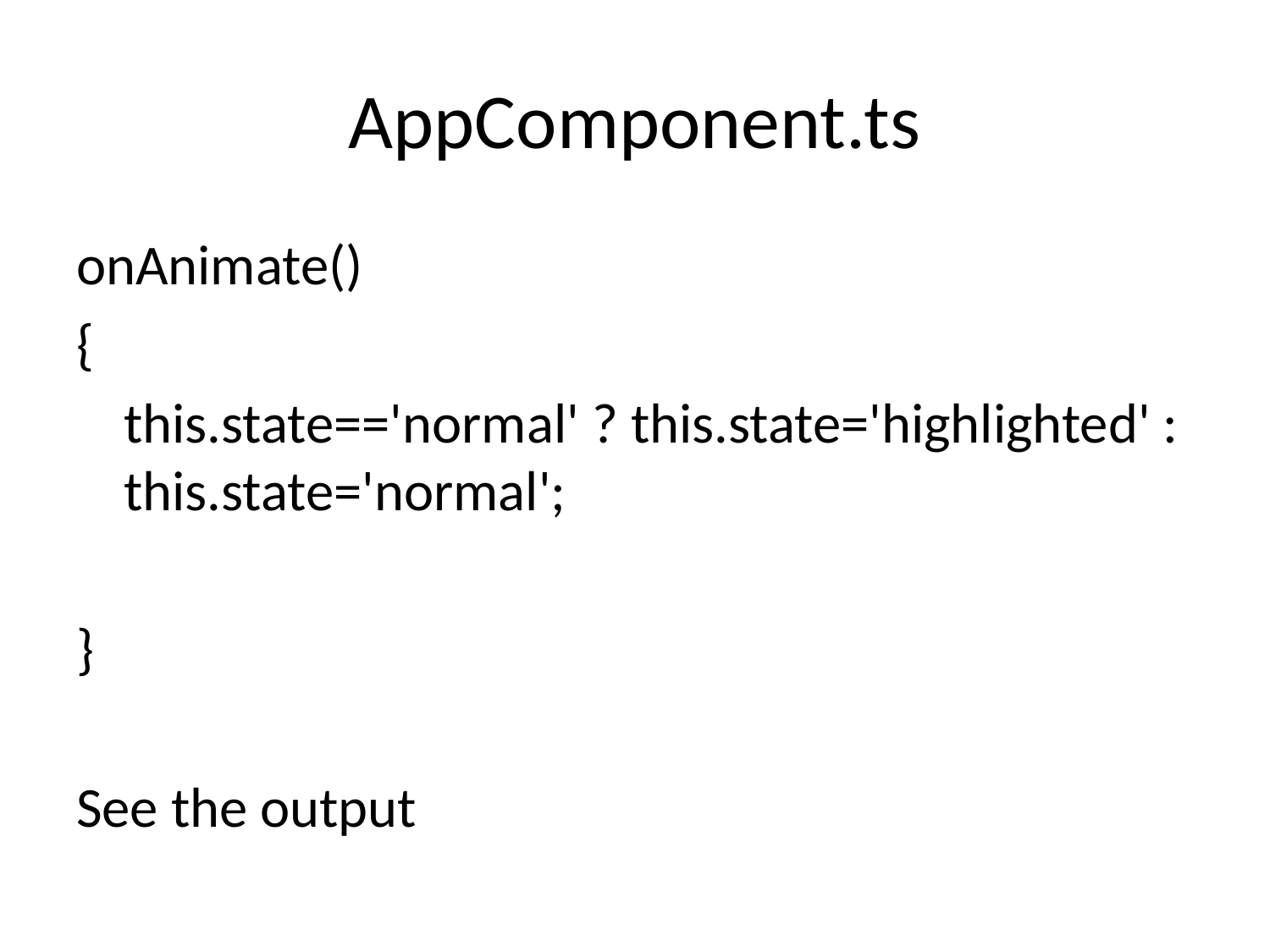

# AppComponent.ts
onAnimate()
{
	this.state=='normal' ? this.state='highlighted' : this.state='normal';

}

See the output